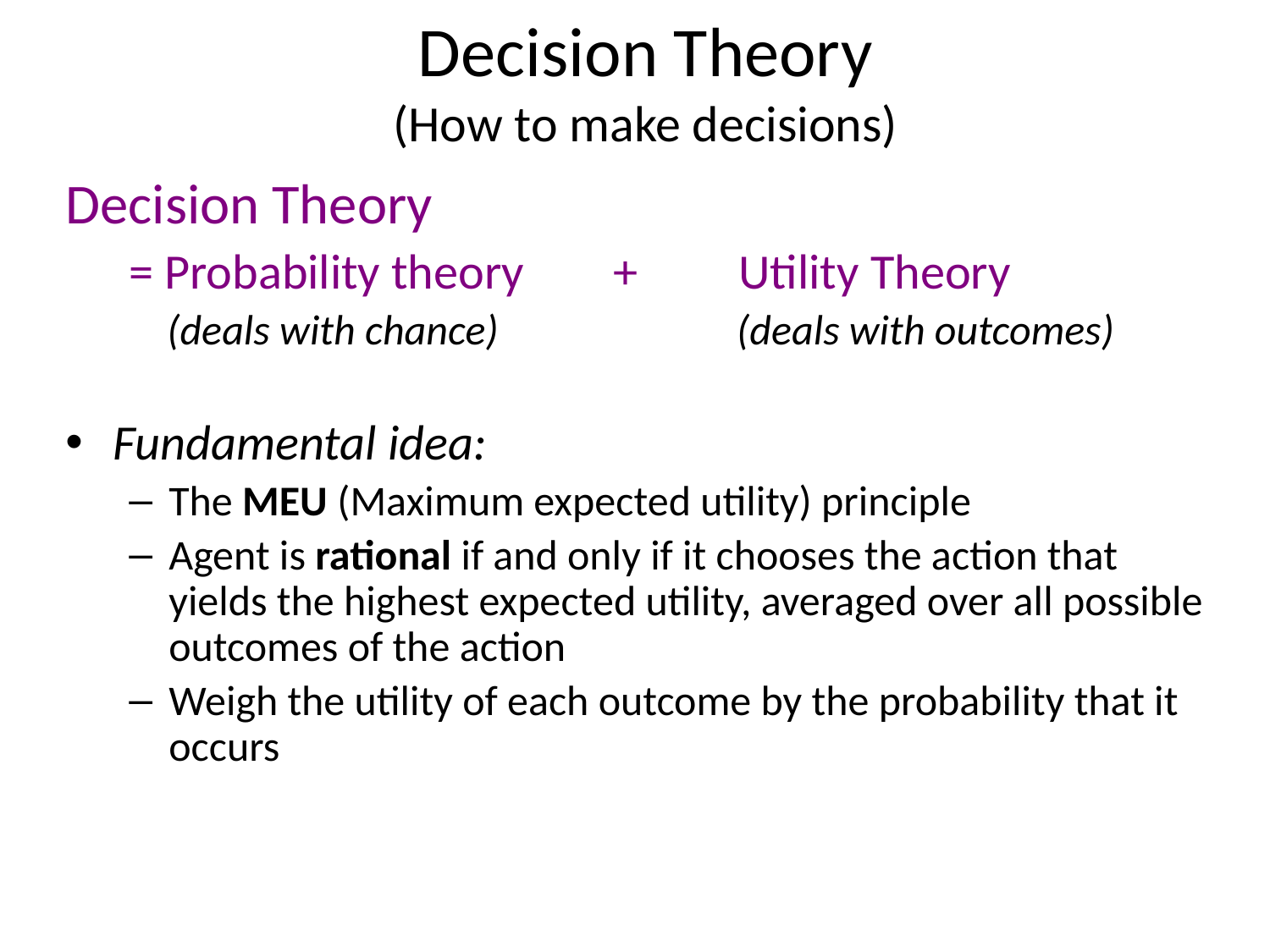

# Decision Theory (How to make decisions)
Decision Theory
= Probability theory        +         Utility Theory
    (deals with chance)                         (deals with outcomes)

Fundamental idea:
The MEU (Maximum expected utility) principle
Agent is rational if and only if it chooses the action that yields the highest expected utility, averaged over all possible outcomes of the action
Weigh the utility of each outcome by the probability that it occurs